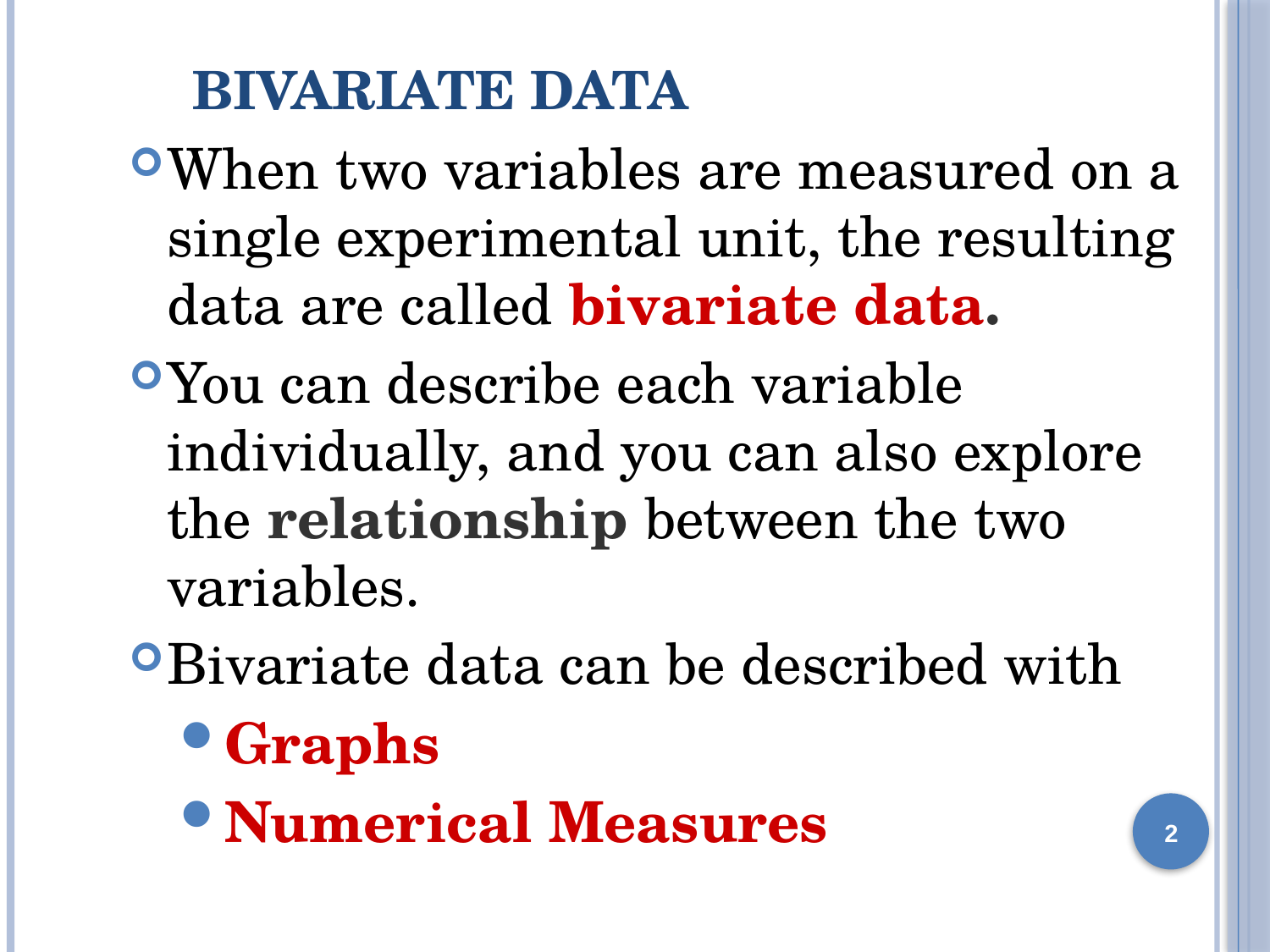

# Bivariate Data
When two variables are measured on a single experimental unit, the resulting data are called bivariate data.
You can describe each variable individually, and you can also explore the relationship between the two variables.
Bivariate data can be described with
Graphs
Numerical Measures
2